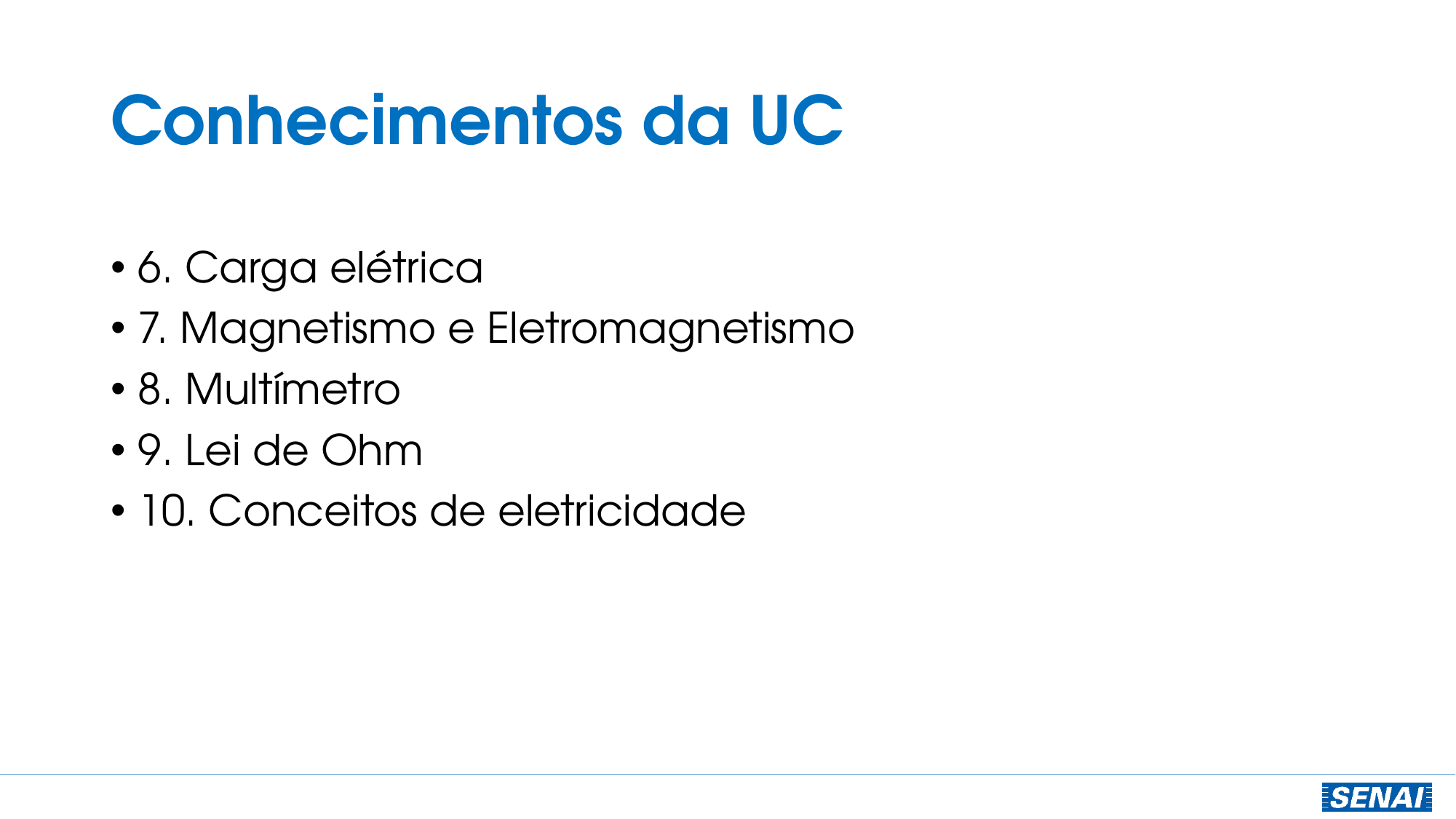

# Conhecimentos da UC
6. Carga elétrica
7. Magnetismo e Eletromagnetismo
8. Multímetro
9. Lei de Ohm
10. Conceitos de eletricidade